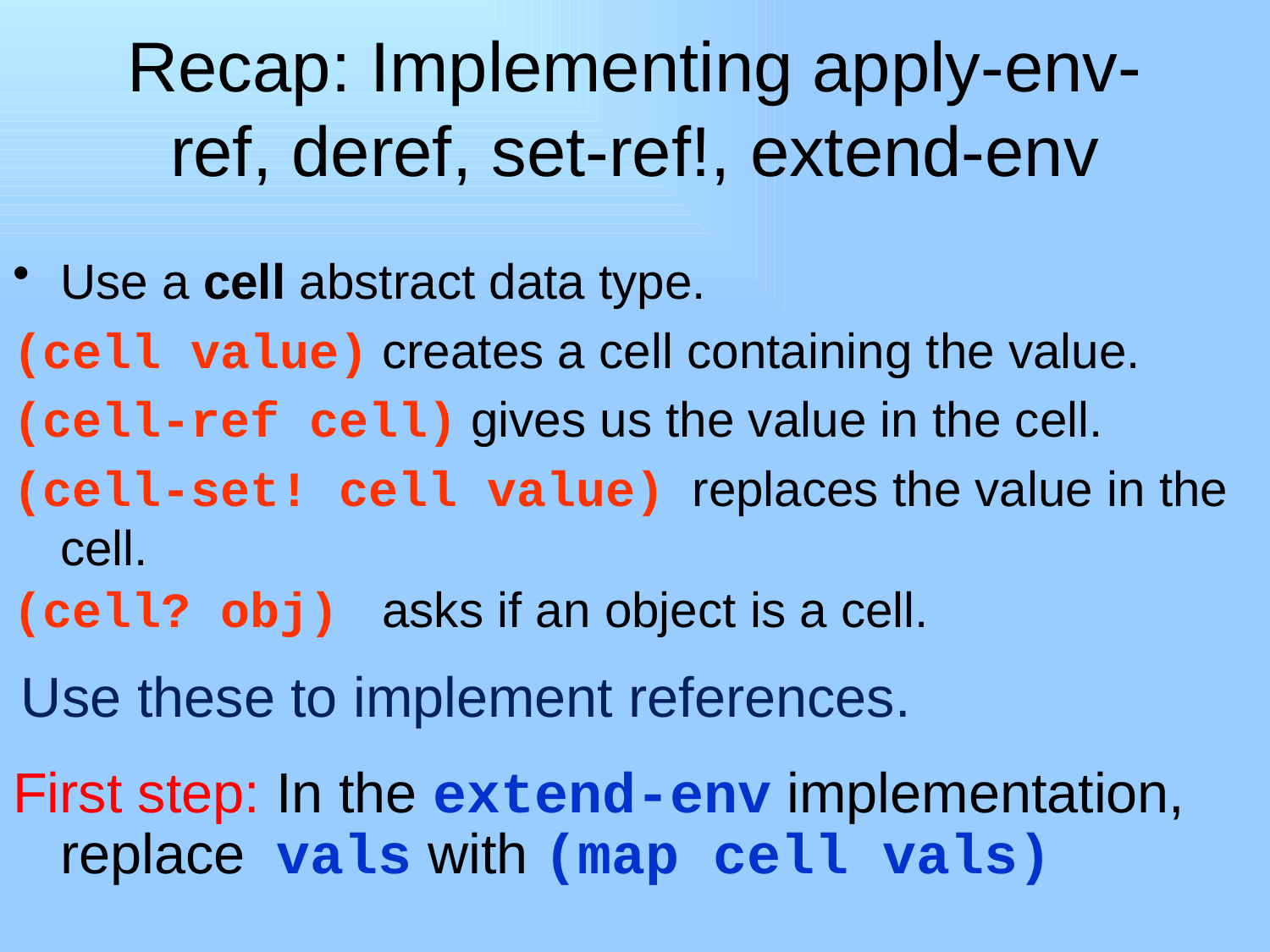

# Recap: Implementing apply-env-ref, deref, set-ref!, extend-env
Use a cell abstract data type.
(cell value) creates a cell containing the value.
(cell-ref cell) gives us the value in the cell.
(cell-set! cell value)  replaces the value in the cell.
(cell? obj)  asks if an object is a cell.
Use these to implement references.
First step: In the extend-env implementation, replace  vals with (map cell vals)